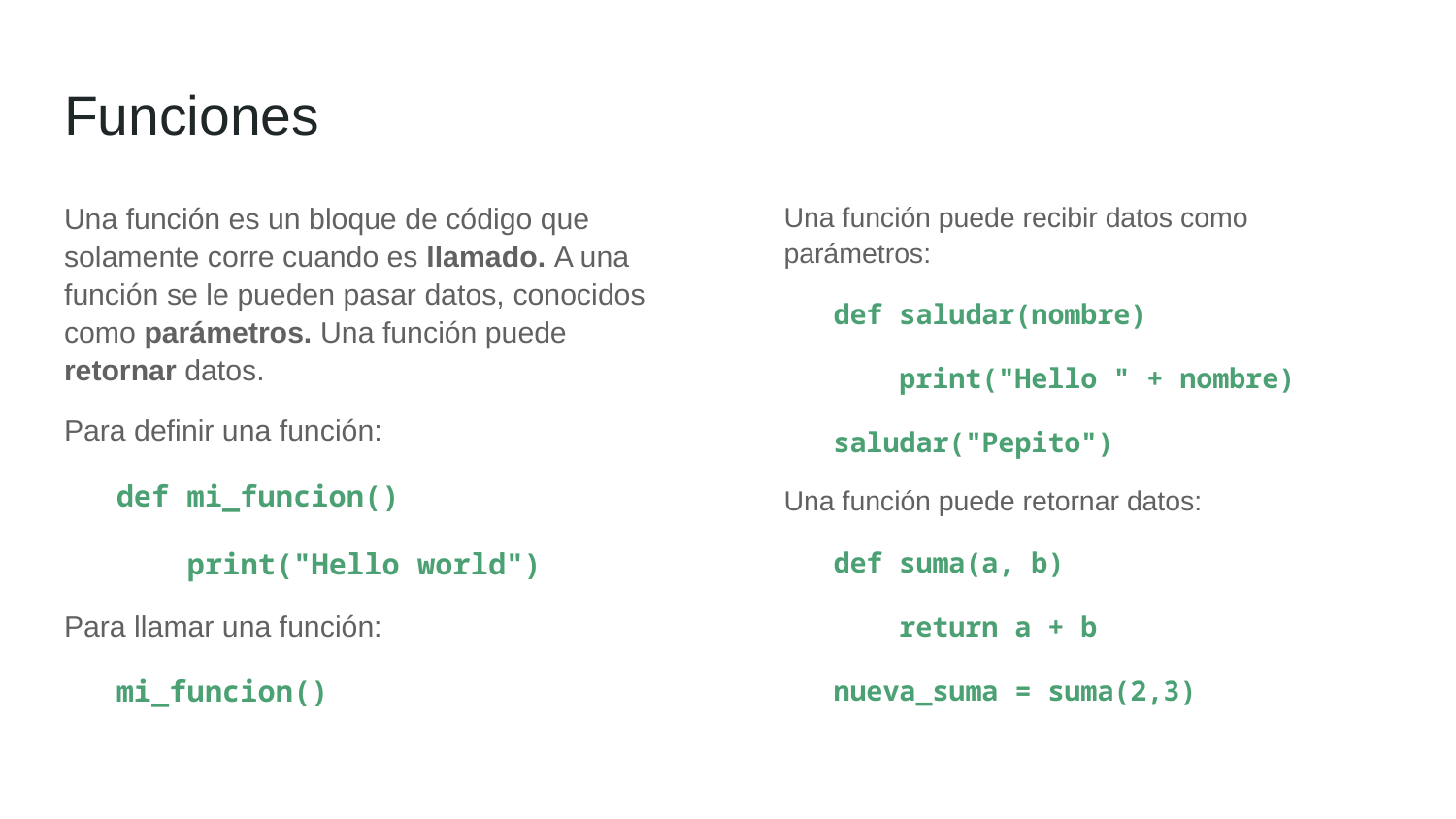

# Funciones
Una función es un bloque de código que solamente corre cuando es llamado. A una función se le pueden pasar datos, conocidos como parámetros. Una función puede retornar datos.
Para definir una función:
def mi_funcion()
    print("Hello world")
Para llamar una función:
mi_funcion()
Una función puede recibir datos como parámetros:
def saludar(nombre)
    print("Hello " + nombre)
saludar("Pepito")
Una función puede retornar datos:
def suma(a, b)
    return a + b
nueva_suma = suma(2,3)